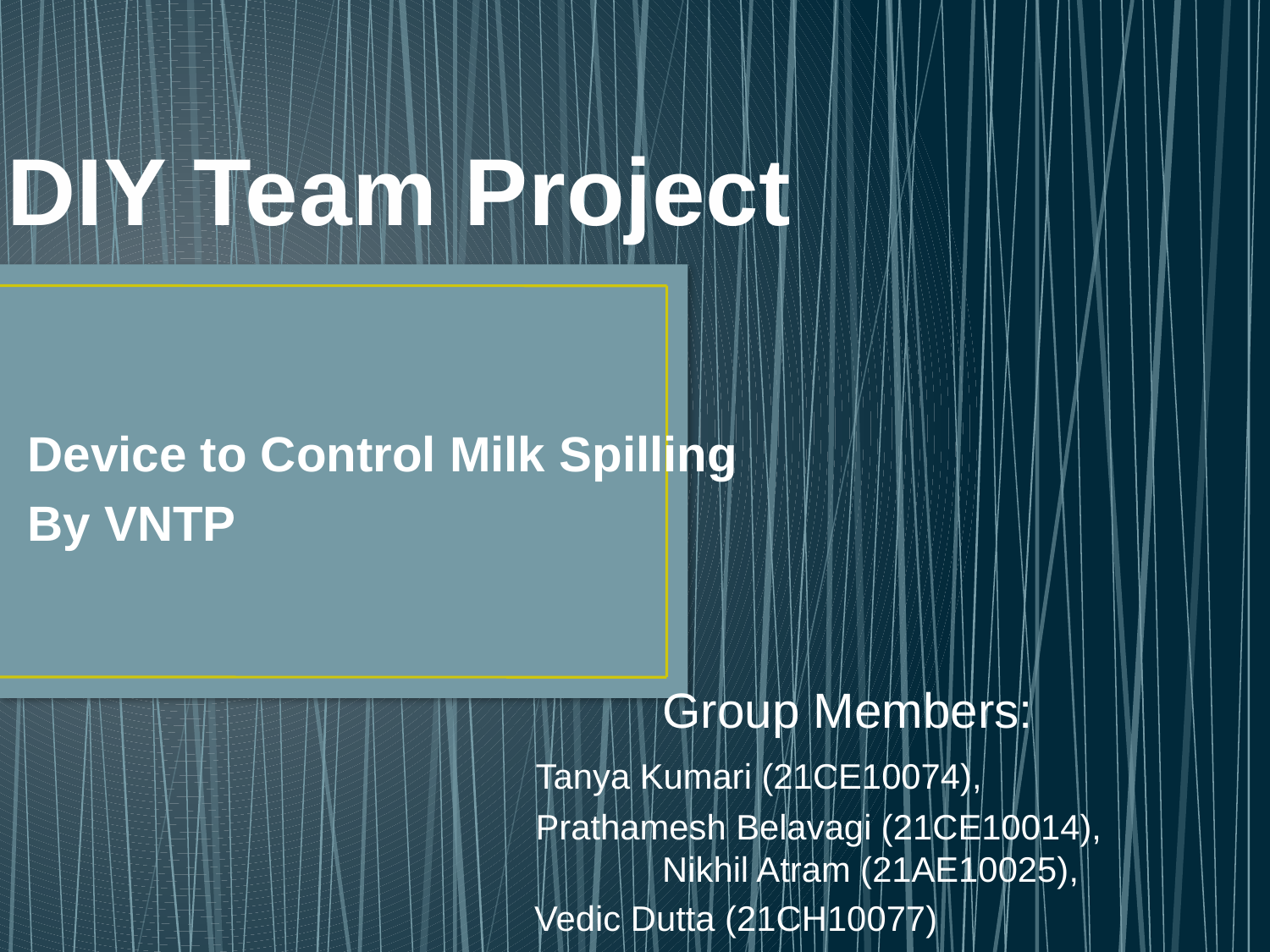

# DIY Team Project
Device to Control Milk Spilling
By VNTP

	       				Group Members:
	       			Tanya Kumari (21CE10074),
	         			Prathamesh Belavagi (21CE10014),			             	             Nikhil Atram (21AE10025),
	                                       Vedic Dutta (21CH10077)